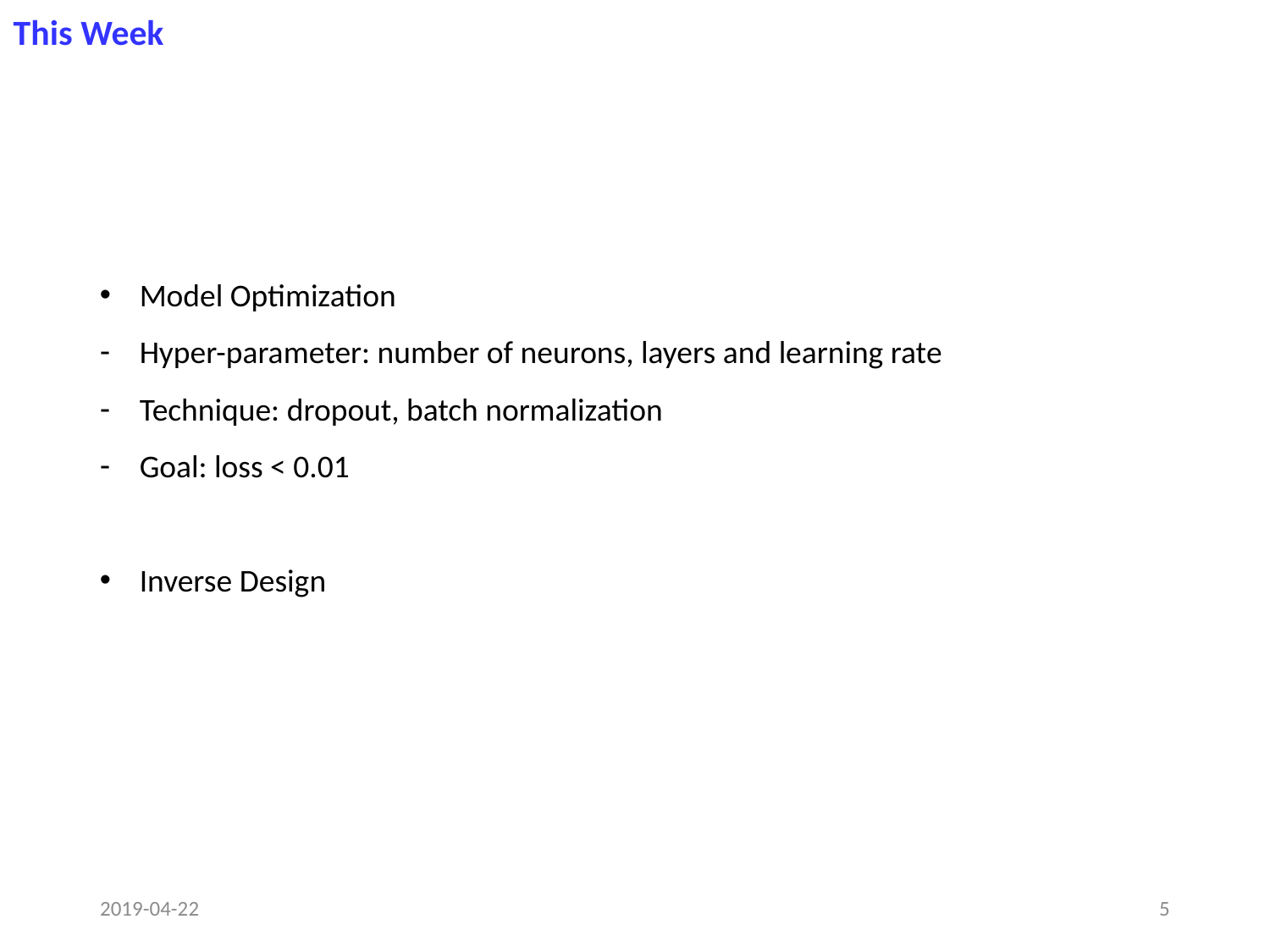

This Week
Model Optimization
Hyper-parameter: number of neurons, layers and learning rate
Technique: dropout, batch normalization
Goal: loss < 0.01

Inverse Design
2019-04-22
5